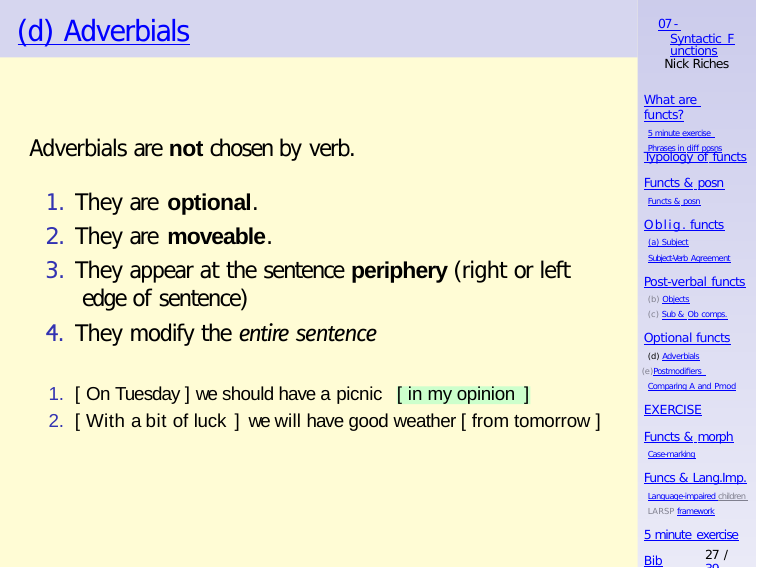

# (d) Adverbials
07 - Syntactic  Functions
Nick Riches
What are functs?
5 minute exercise  Phrases in diff posns
Adverbials are not chosen by verb.
Typology of functs
Functs & posn
Functs & posn
They are optional.
They are moveable.
They appear at the sentence periphery (right or left  edge of sentence)
They modify the entire sentence
Oblig. functs
(a) Subject
Subject-Verb Agreement
Post-verbal functs
Objects
Sub & Ob comps.
Optional functs
Adverbials
Postmodifiers  Comparing A and Pmod
[ On Tuesday ] we should have a picnic
[ With a bit of luck ]
[ in my opinion ]
EXERCISE
we will have good weather [ from tomorrow ]
Functs & morph
Case-marking
Funcs & Lang.Imp.
Language-impaired children  LARSP framework
5 minute exercise
27 / 39
Bib